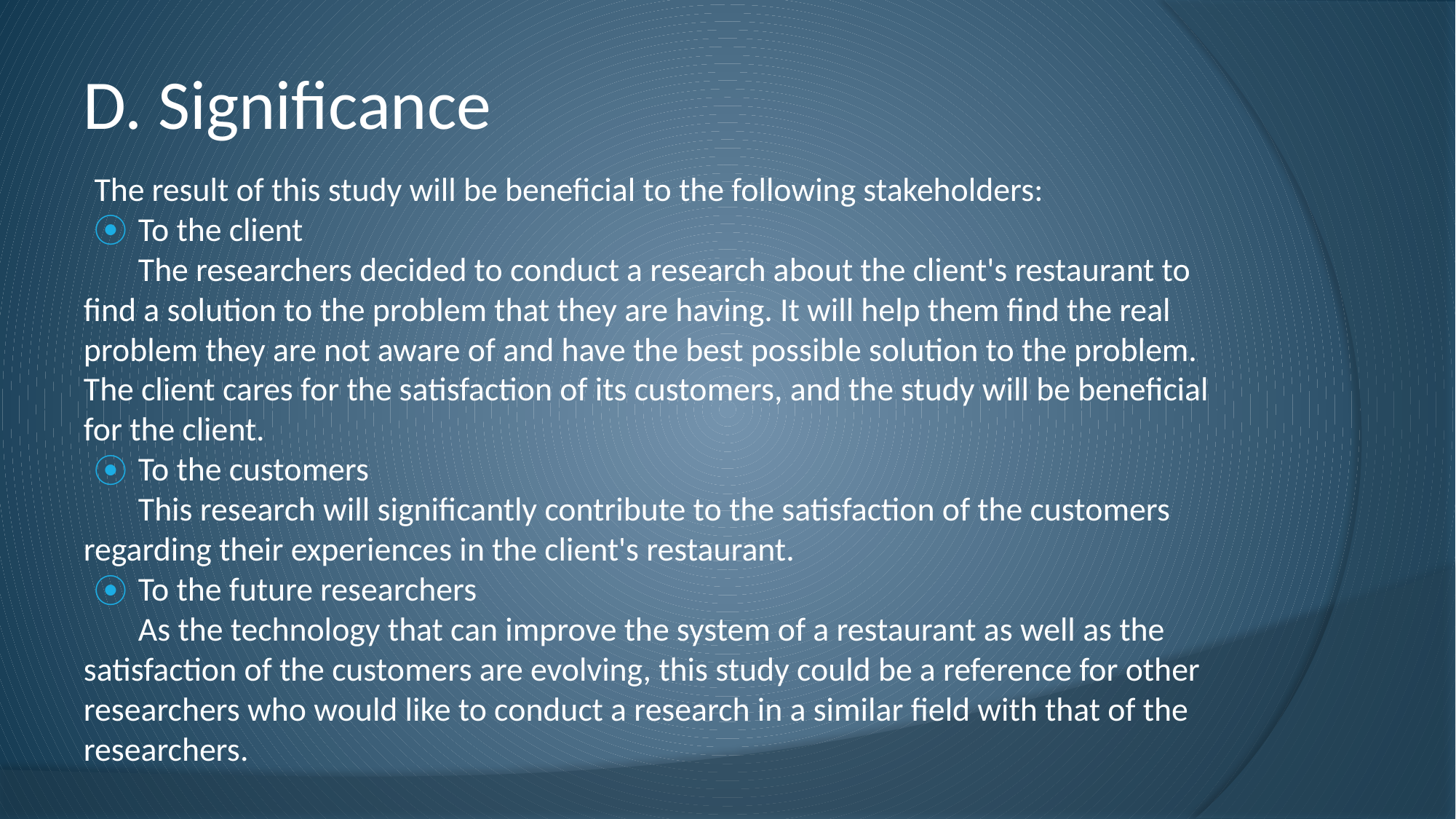

# D. Significance
The result of this study will be beneficial to the following stakeholders:
To the client
The researchers decided to conduct a research about the client's restaurant to find a solution to the problem that they are having. It will help them find the real problem they are not aware of and have the best possible solution to the problem. The client cares for the satisfaction of its customers, and the study will be beneficial for the client.
To the customers
This research will significantly contribute to the satisfaction of the customers regarding their experiences in the client's restaurant.
To the future researchers
As the technology that can improve the system of a restaurant as well as the satisfaction of the customers are evolving, this study could be a reference for other researchers who would like to conduct a research in a similar field with that of the researchers.